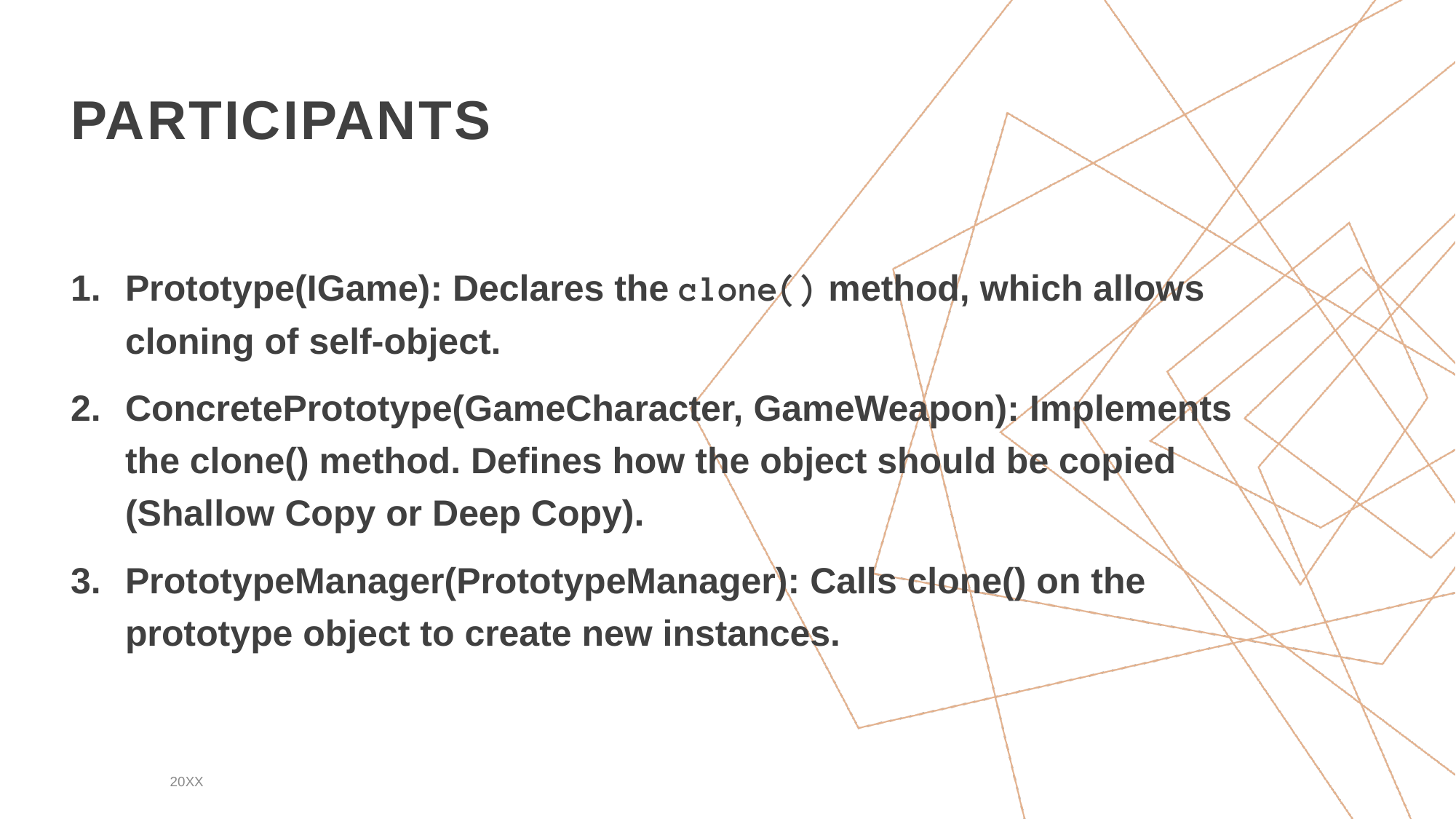

# PARTICIPANTS
Prototype(IGame): Declares the clone() method, which allows cloning of self-object.
ConcretePrototype(GameCharacter, GameWeapon): Implements the clone() method. Defines how the object should be copied (Shallow Copy or Deep Copy).
PrototypeManager(PrototypeManager): Calls clone() on the prototype object to create new instances.

20XX